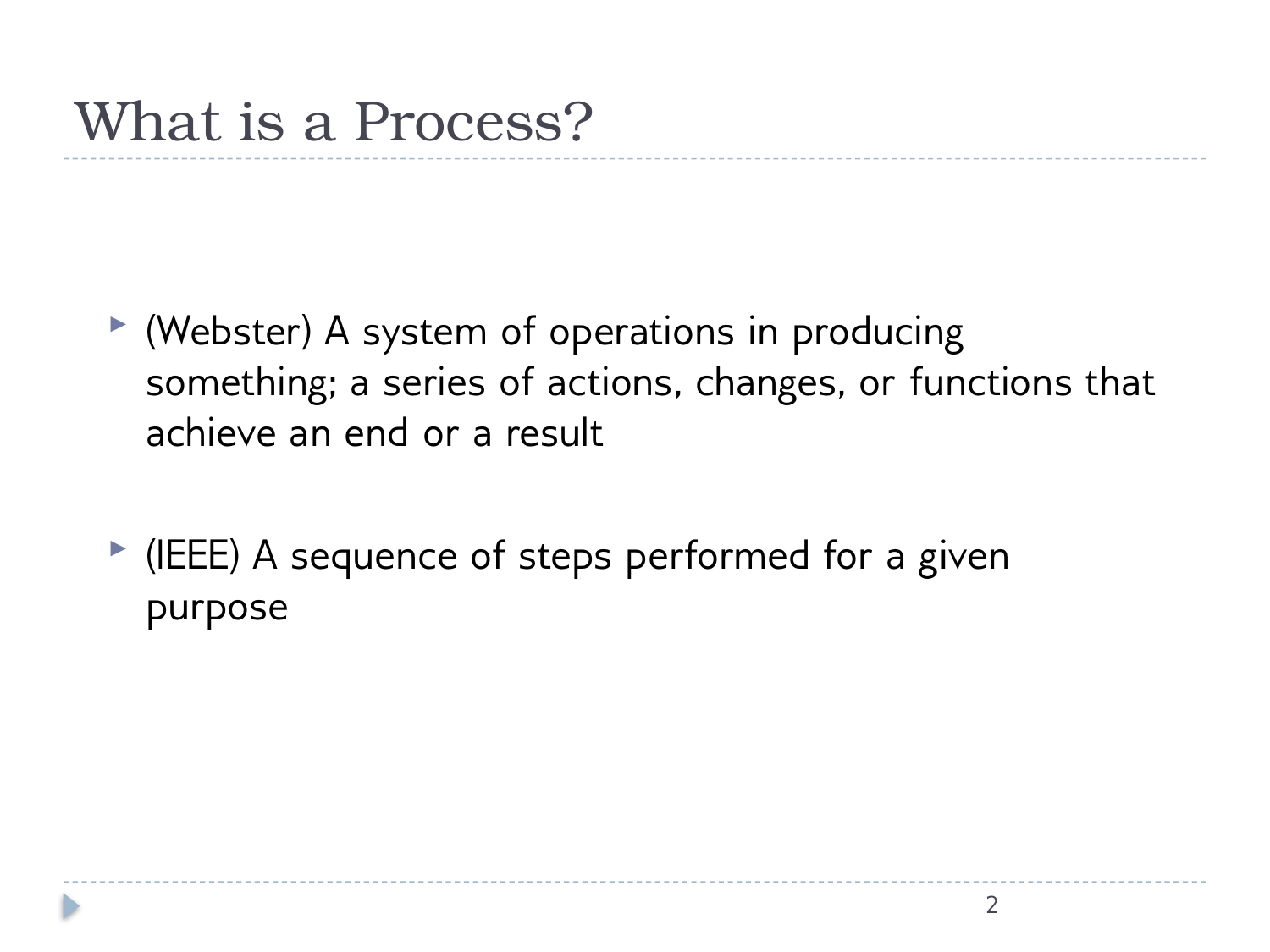

# What is a Process?
(Webster) A system of operations in producing something; a series of actions, changes, or functions that achieve an end or a result

(IEEE) A sequence of steps performed for a given purpose

2